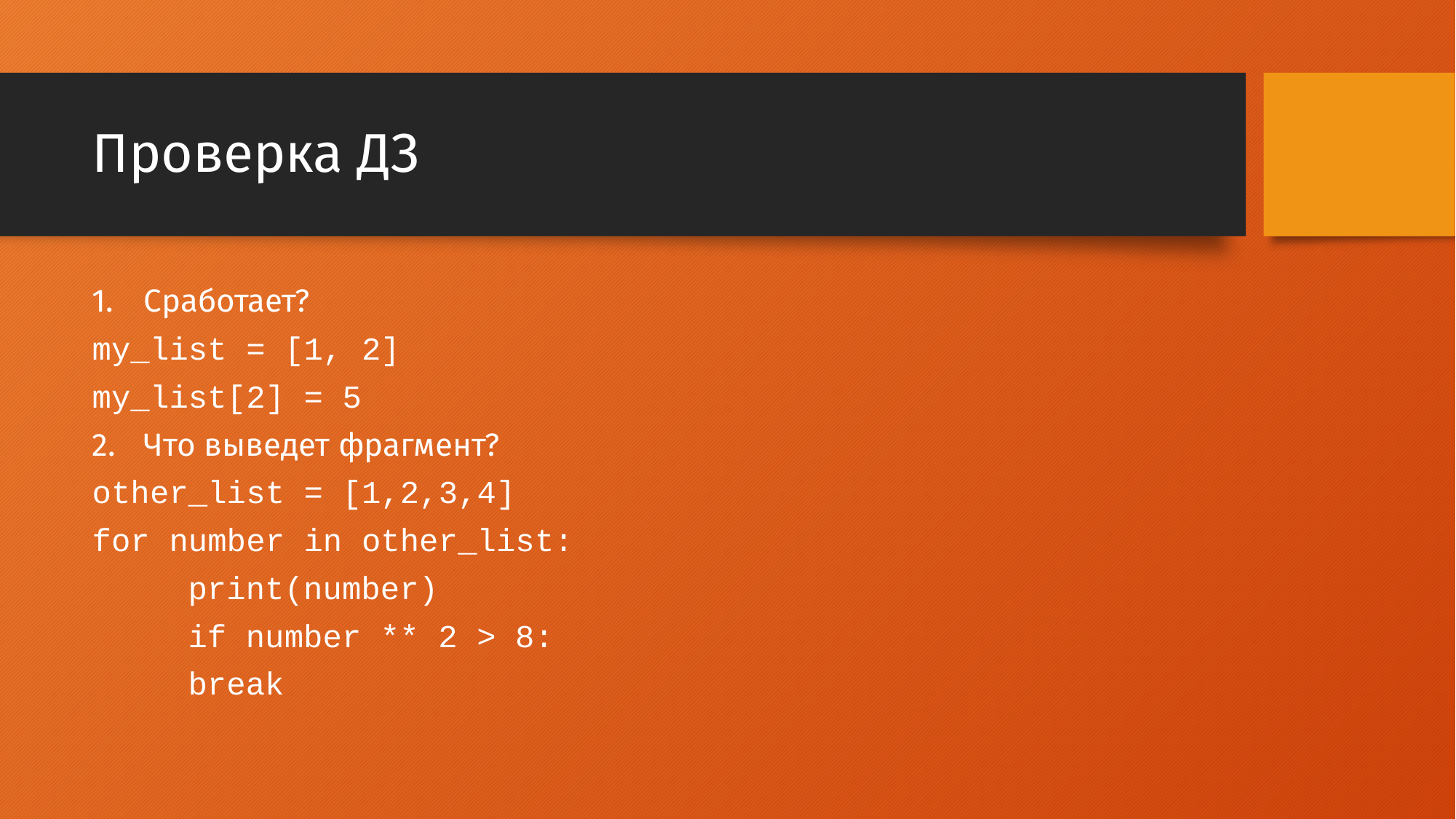

# Проверка ДЗ
Сработает?
my_list = [1, 2]
my_list[2] = 5
Что выведет фрагмент?
other_list = [1,2,3,4]
for number in other_list:
	print(number)
	if number ** 2 > 8:
		break